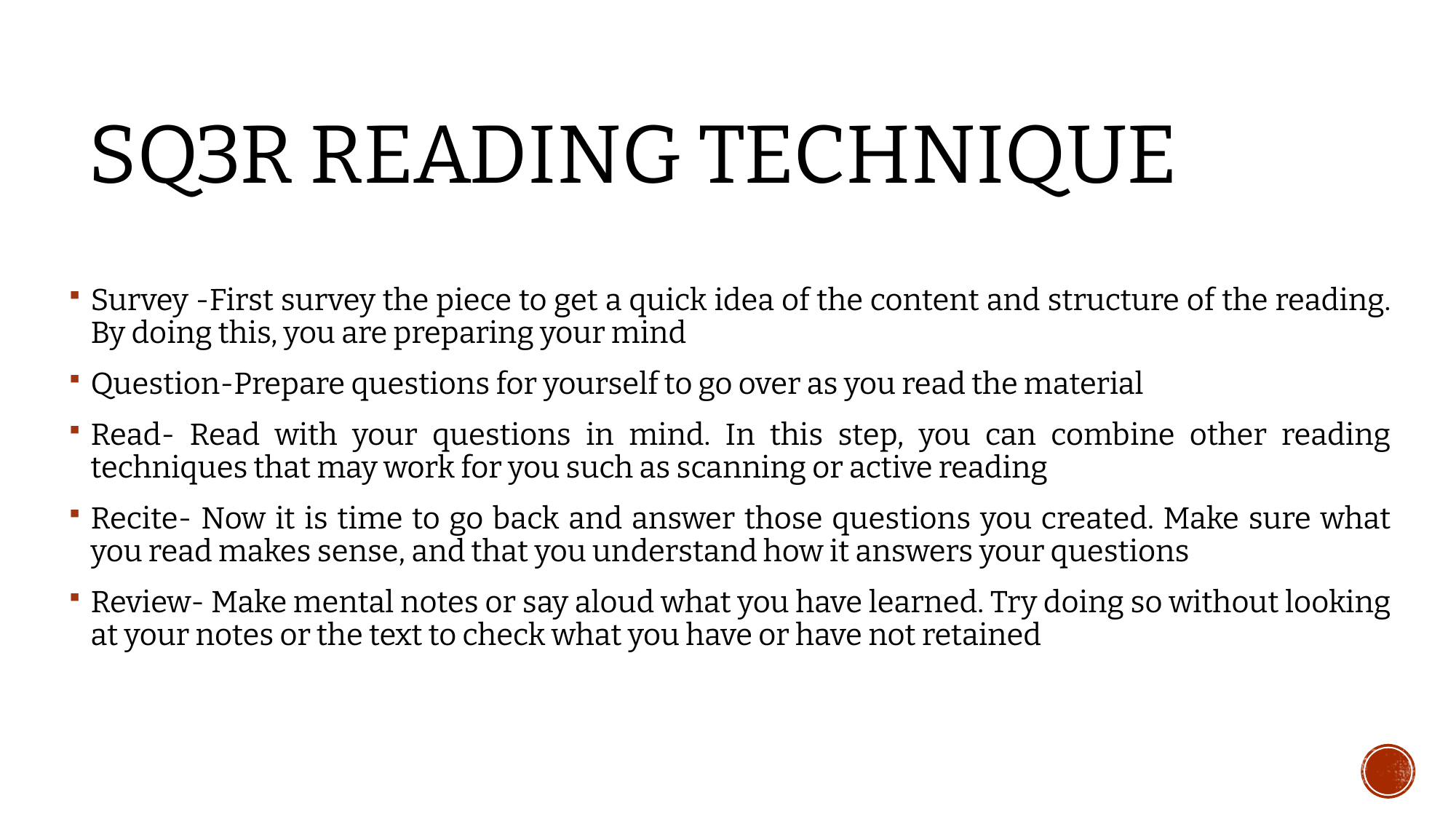

# SQ3R Reading Technique
Survey -First survey the piece to get a quick idea of the content and structure of the reading. By doing this, you are preparing your mind
Question-Prepare questions for yourself to go over as you read the material
Read- Read with your questions in mind. In this step, you can combine other reading techniques that may work for you such as scanning or active reading
Recite- Now it is time to go back and answer those questions you created. Make sure what you read makes sense, and that you understand how it answers your questions
Review- Make mental notes or say aloud what you have learned. Try doing so without looking at your notes or the text to check what you have or have not retained